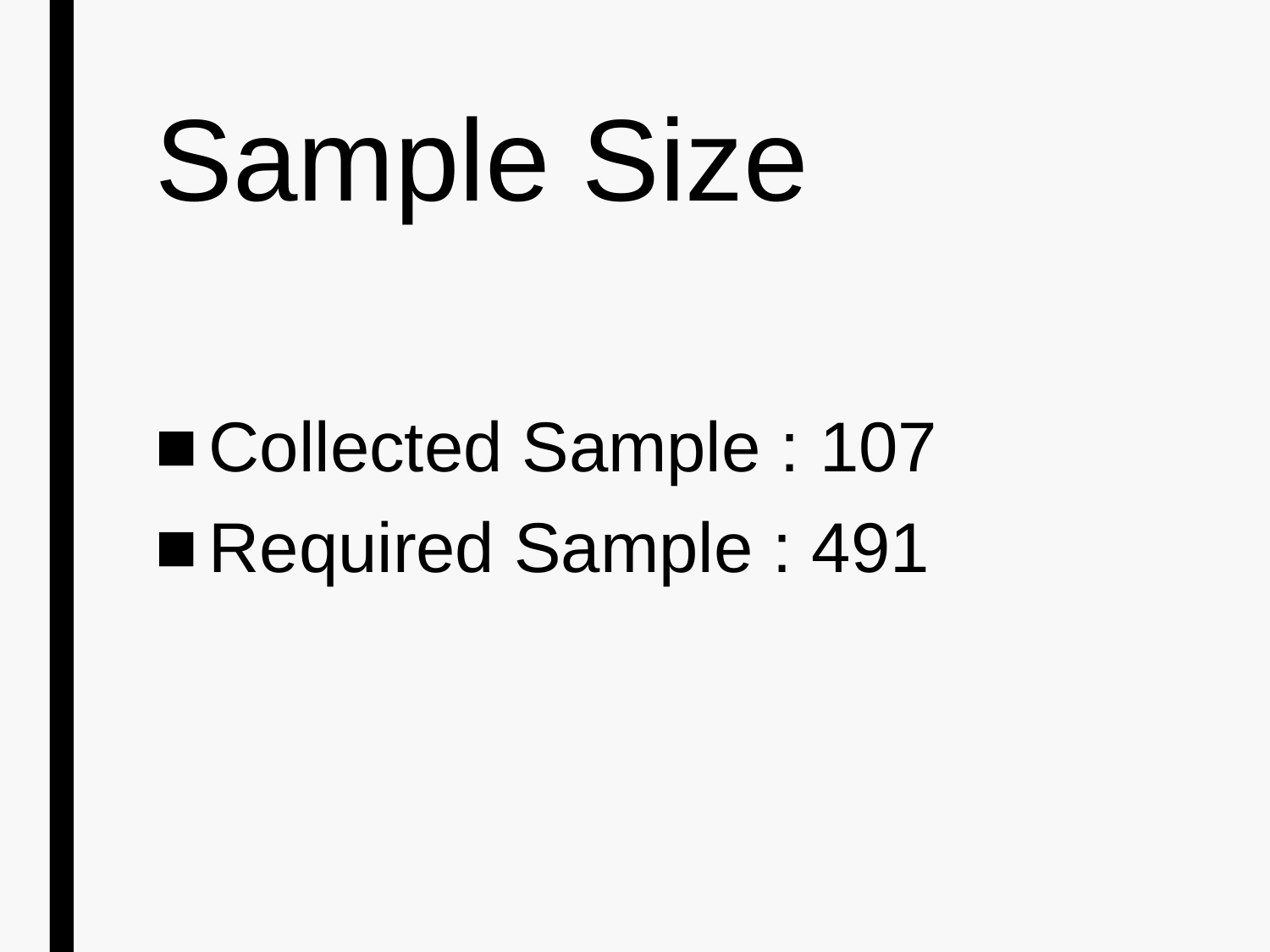

# Sample Size
Collected Sample : 107
Required Sample : 491